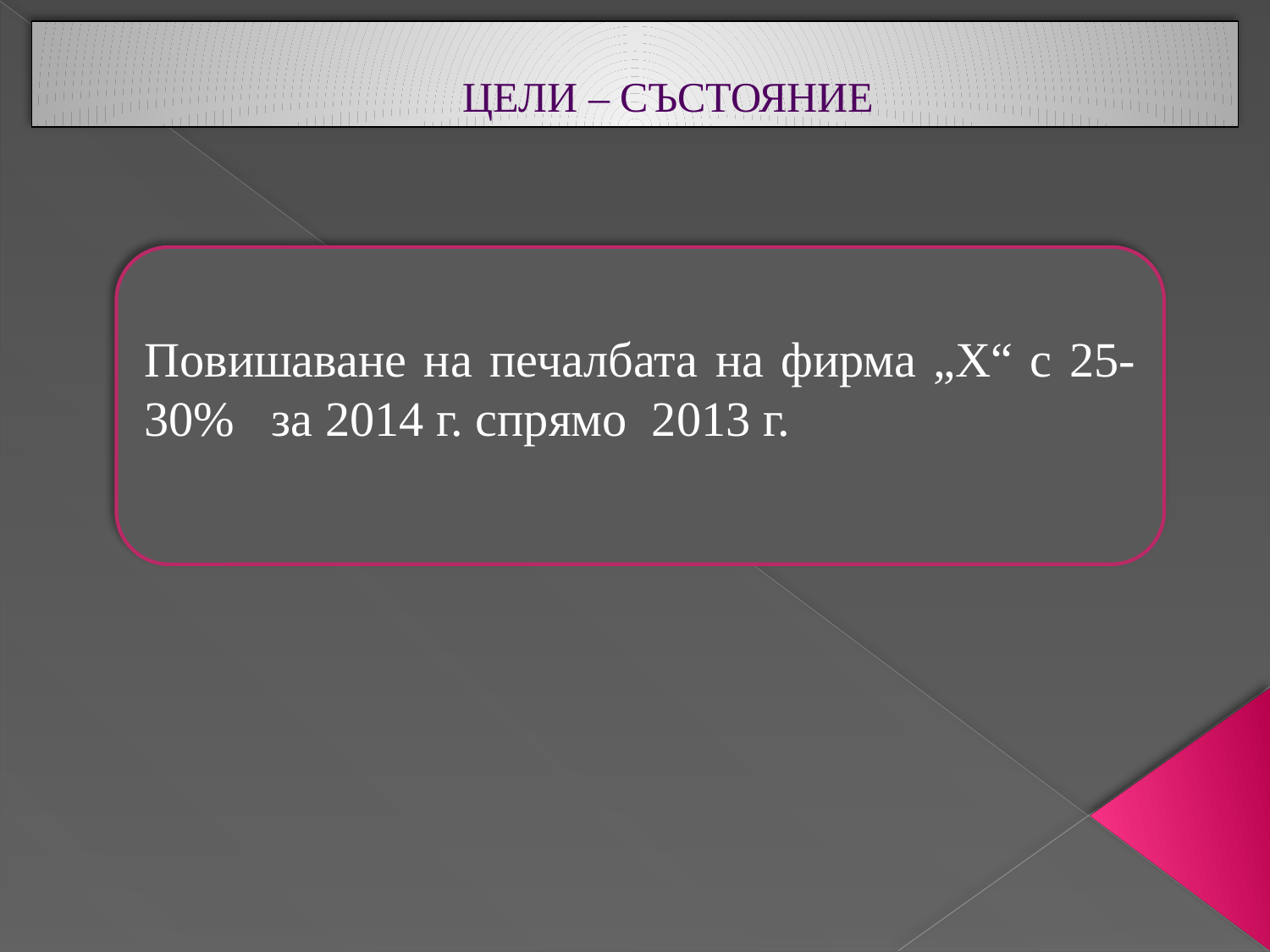

# ЦЕЛИ – СЪСТОЯНИЕ
Повишаване на печалбата на фирма „Х“ с 25-30%   за 2014 г. спрямо  2013 г.